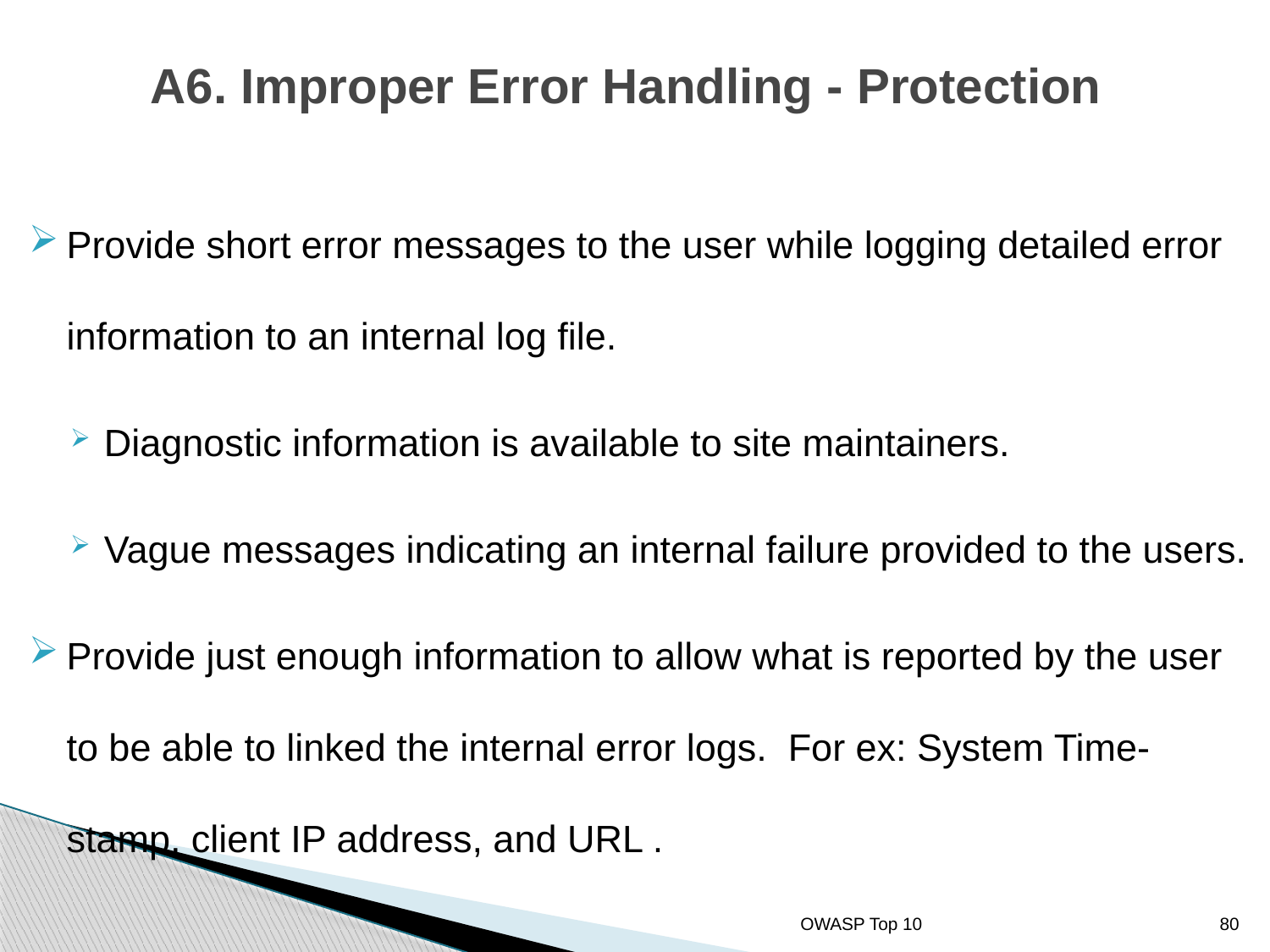

# A6. Improper Error Handling - Protection
Provide short error messages to the user while logging detailed error information to an internal log file.
Diagnostic information is available to site maintainers.
Vague messages indicating an internal failure provided to the users.
Provide just enough information to allow what is reported by the user to be able to linked the internal error logs.  For ex: System Time-stamp, client IP address, and URL .

OWASP Top 10
80